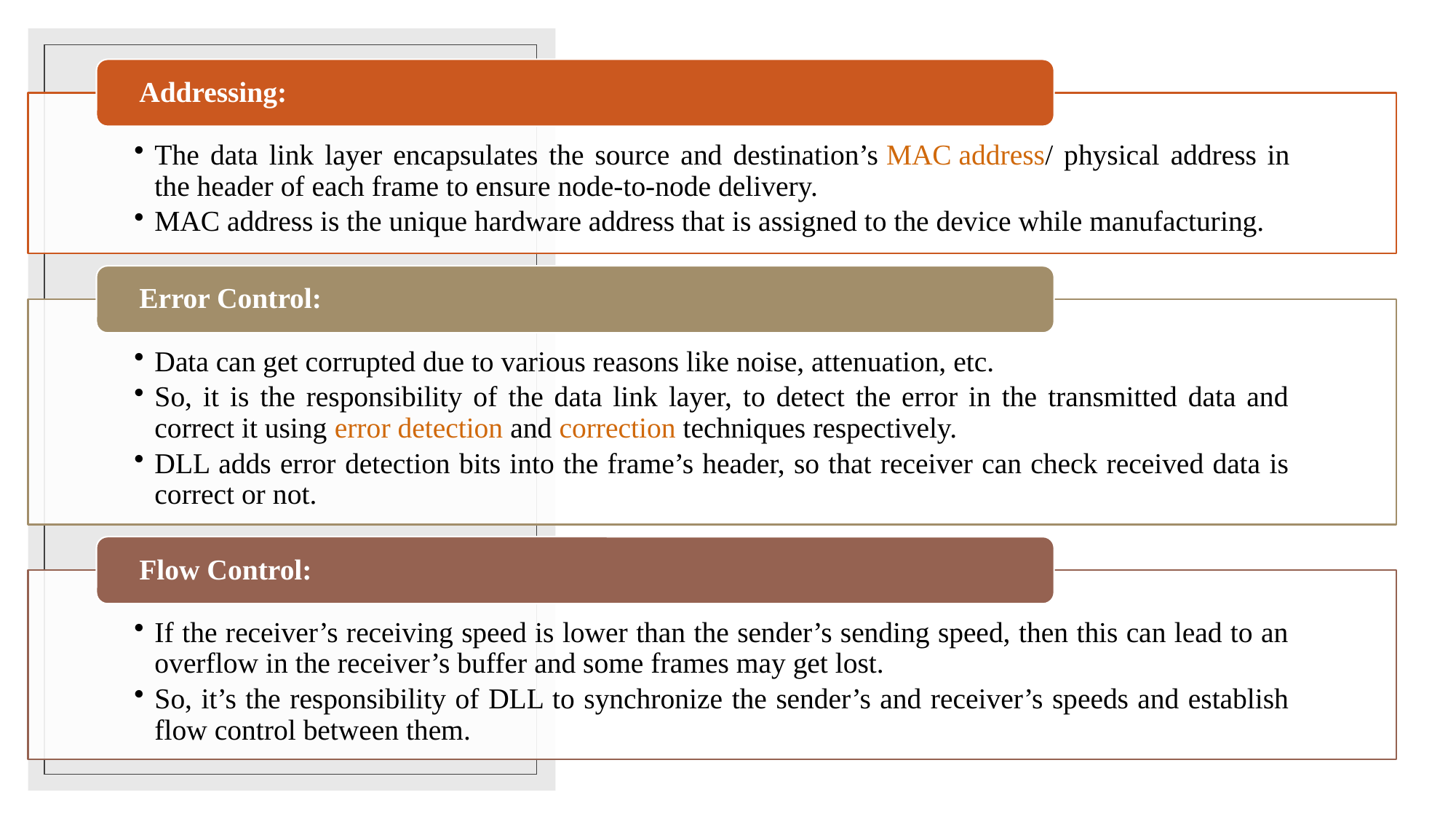

The data link layer encapsulates the source and destination’s MAC address/ physical address in the header of each frame to ensure node-to-node delivery.
MAC address is the unique hardware address that is assigned to the device while manufacturing.
Addressing:
Data can get corrupted due to various reasons like noise, attenuation, etc.
So, it is the responsibility of the data link layer, to detect the error in the transmitted data and correct it using error detection and correction techniques respectively.
DLL adds error detection bits into the frame’s header, so that receiver can check received data is correct or not.
Error Control:
If the receiver’s receiving speed is lower than the sender’s sending speed, then this can lead to an overflow in the receiver’s buffer and some frames may get lost.
So, it’s the responsibility of DLL to synchronize the sender’s and receiver’s speeds and establish flow control between them.
Flow Control: